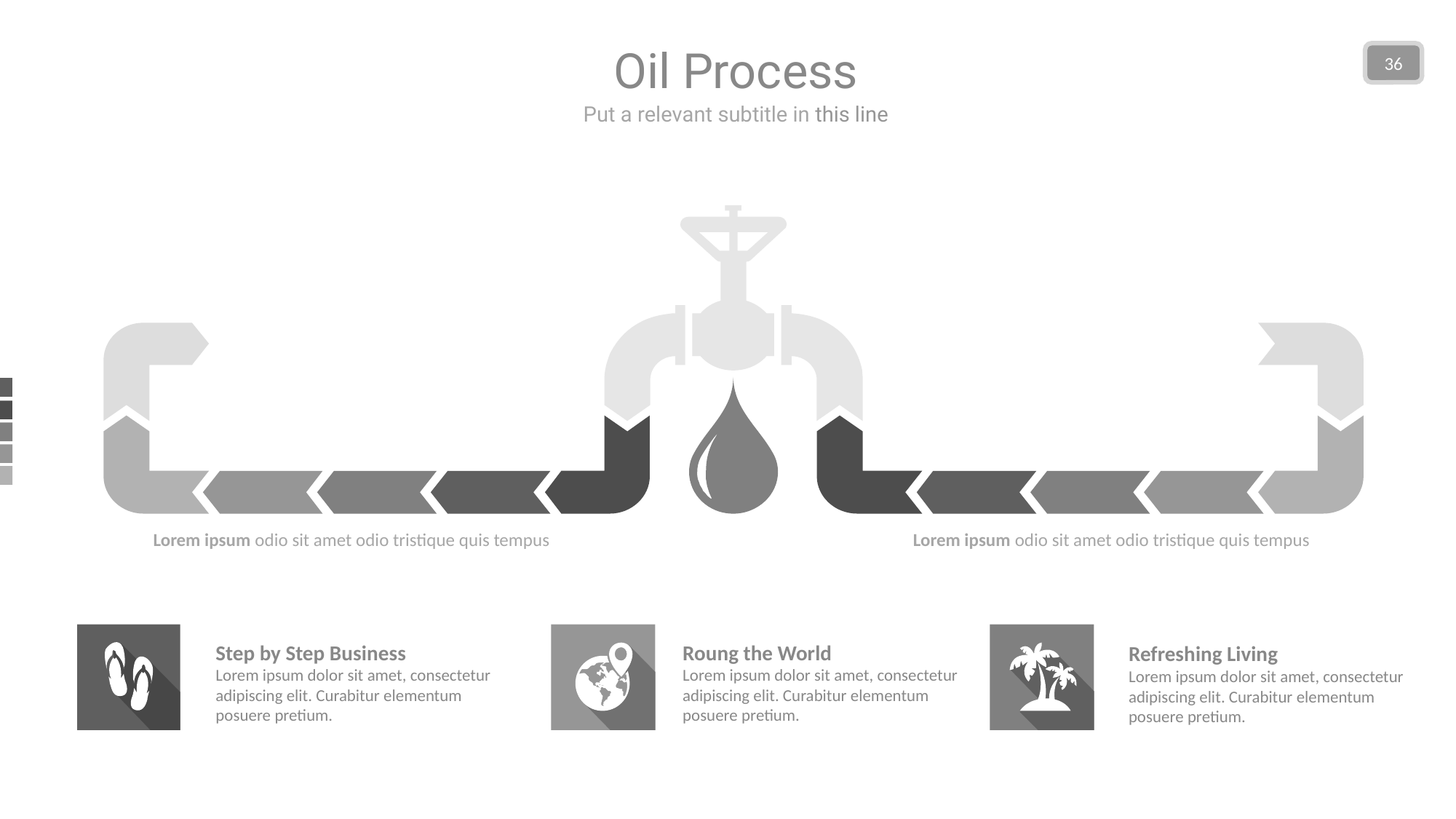

Oil Process
36
Put a relevant subtitle in this line

Bottom Idea
Lorem ipsum dolor sit amet, consectetur adipiscing elit. Curabitur elementum posuere pretium.
Networking Area
Lorem ipsum dolor sit amet, consectetur adipiscing elit. Curabitur elementum posuere pretium.

Lorem ipsum odio sit amet odio tristique quis tempus
Lorem ipsum odio sit amet odio tristique quis tempus

Step by Step Business
Lorem ipsum dolor sit amet, consectetur adipiscing elit. Curabitur elementum posuere pretium.
Roung the World
Lorem ipsum dolor sit amet, consectetur adipiscing elit. Curabitur elementum posuere pretium.
Refreshing Living
Lorem ipsum dolor sit amet, consectetur adipiscing elit. Curabitur elementum posuere pretium.